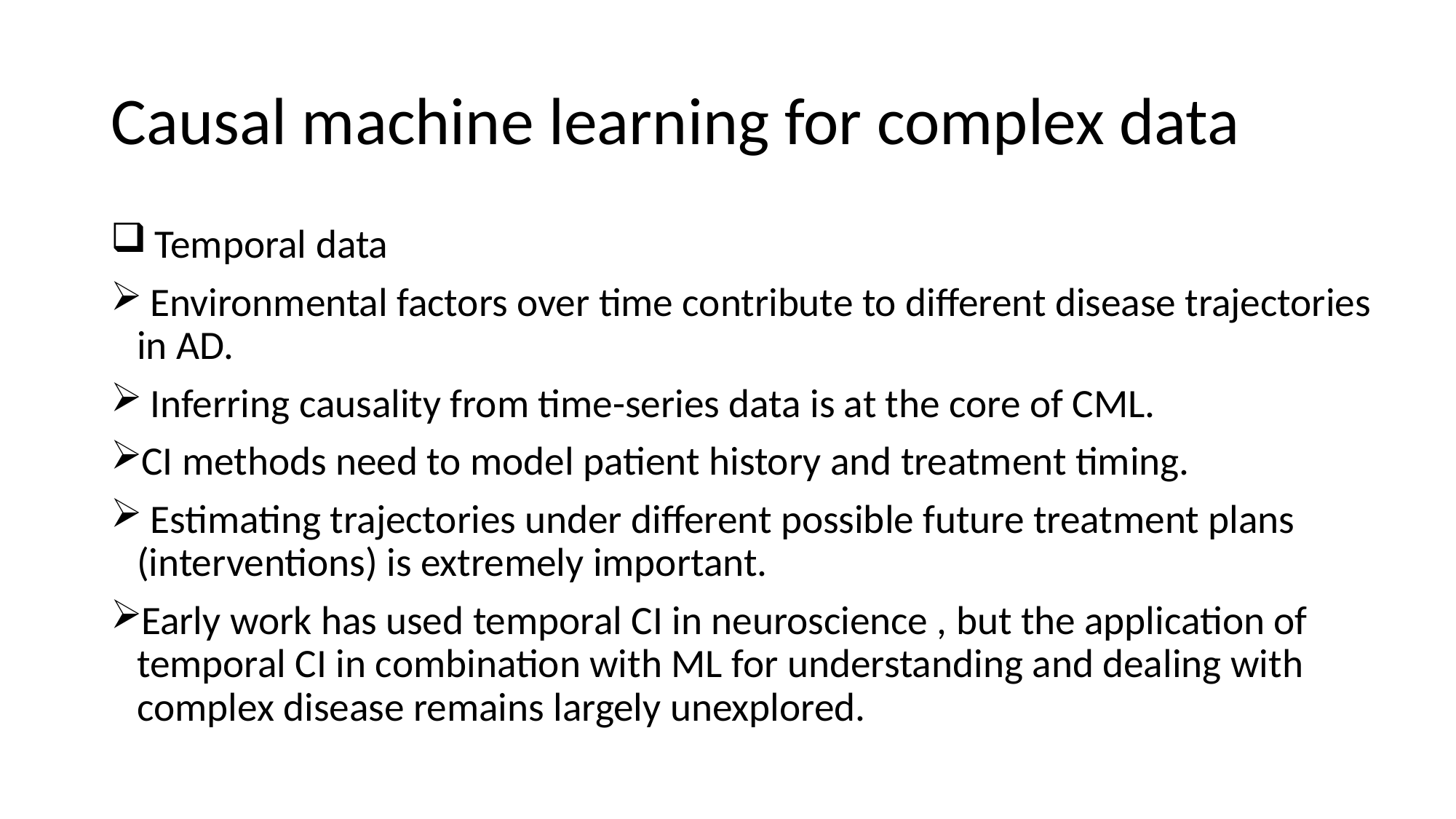

# Causal machine learning for complex data
 Temporal data
 Environmental factors over time contribute to different disease trajectories in AD.
 Inferring causality from time-series data is at the core of CML.
CI methods need to model patient history and treatment timing.
 Estimating trajectories under different possible future treatment plans (interventions) is extremely important.
Early work has used temporal CI in neuroscience , but the application of temporal CI in combination with ML for understanding and dealing with complex disease remains largely unexplored.